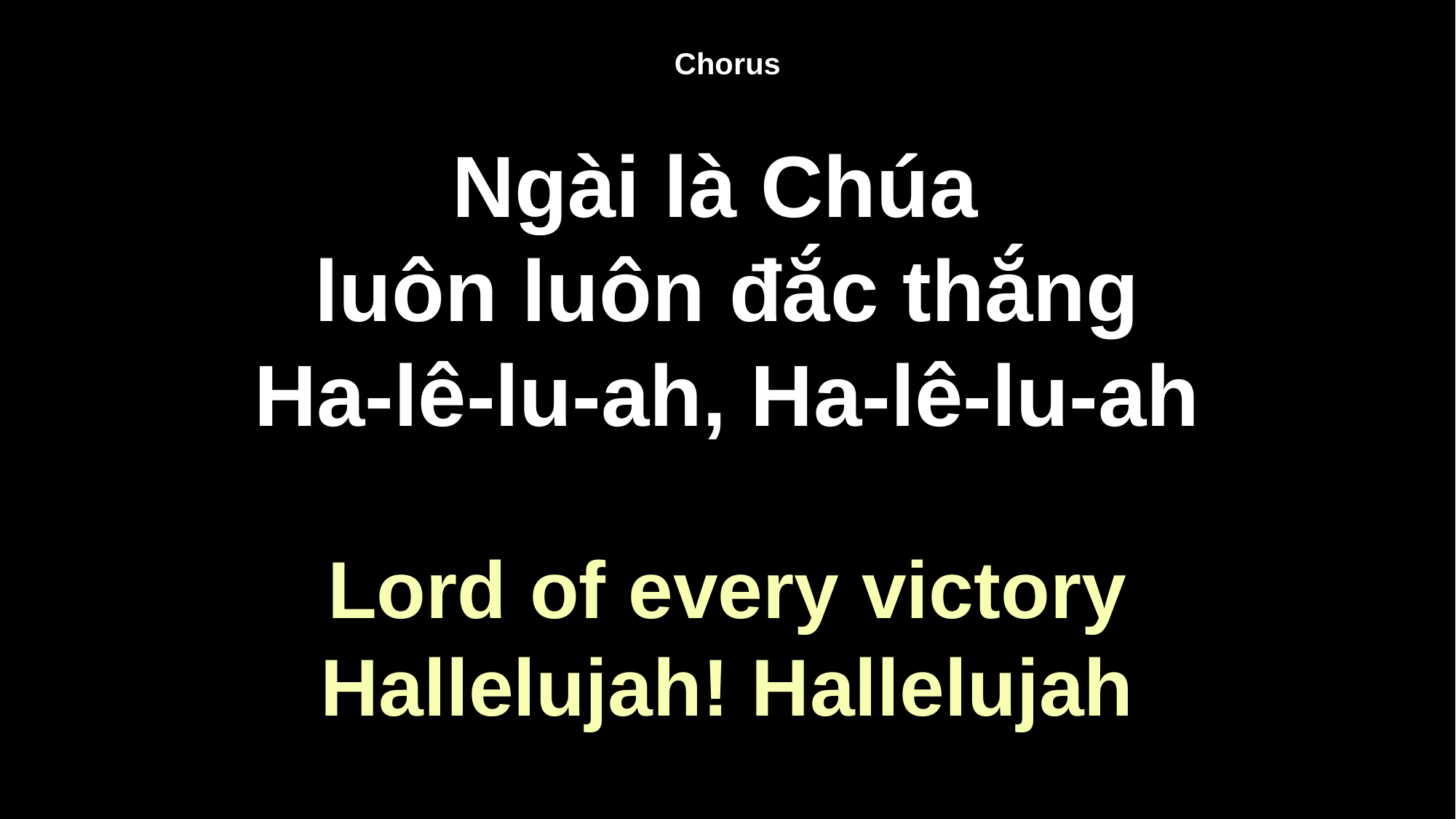

Chorus
# Ngài là Chúa
luôn luôn đắc thắng
Ha-lê-lu-ah, Ha-lê-lu-ah
Lord of every victory
Hallelujah! Hallelujah